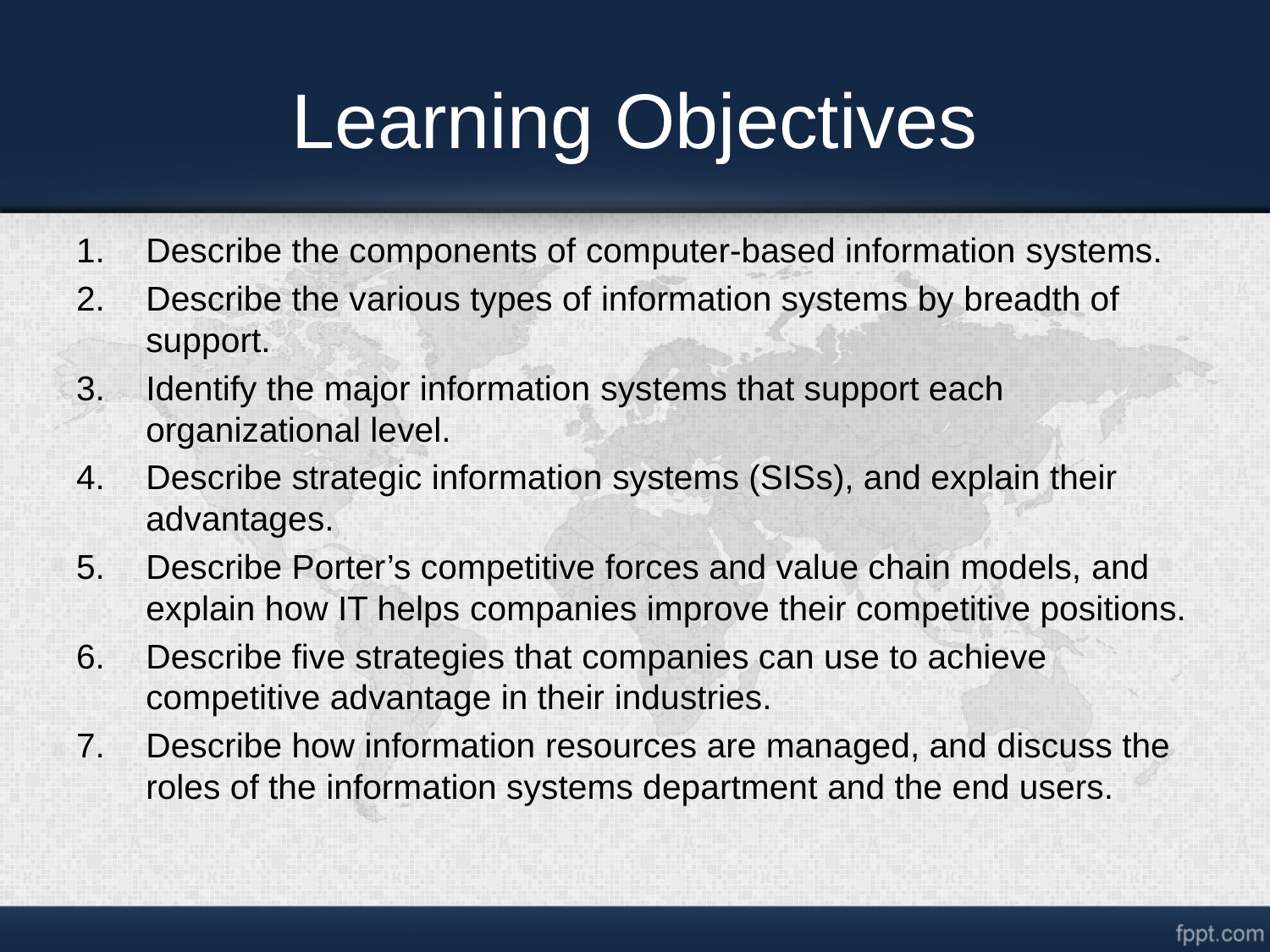

# Learning Objectives
Describe the components of computer-based information systems.
Describe the various types of information systems by breadth of support.
Identify the major information systems that support each organizational level.
Describe strategic information systems (SISs), and explain their advantages.
Describe Porter’s competitive forces and value chain models, and explain how IT helps companies improve their competitive positions.
Describe ﬁve strategies that companies can use to achieve competitive advantage in their industries.
Describe how information resources are managed, and discuss the roles of the information systems department and the end users.